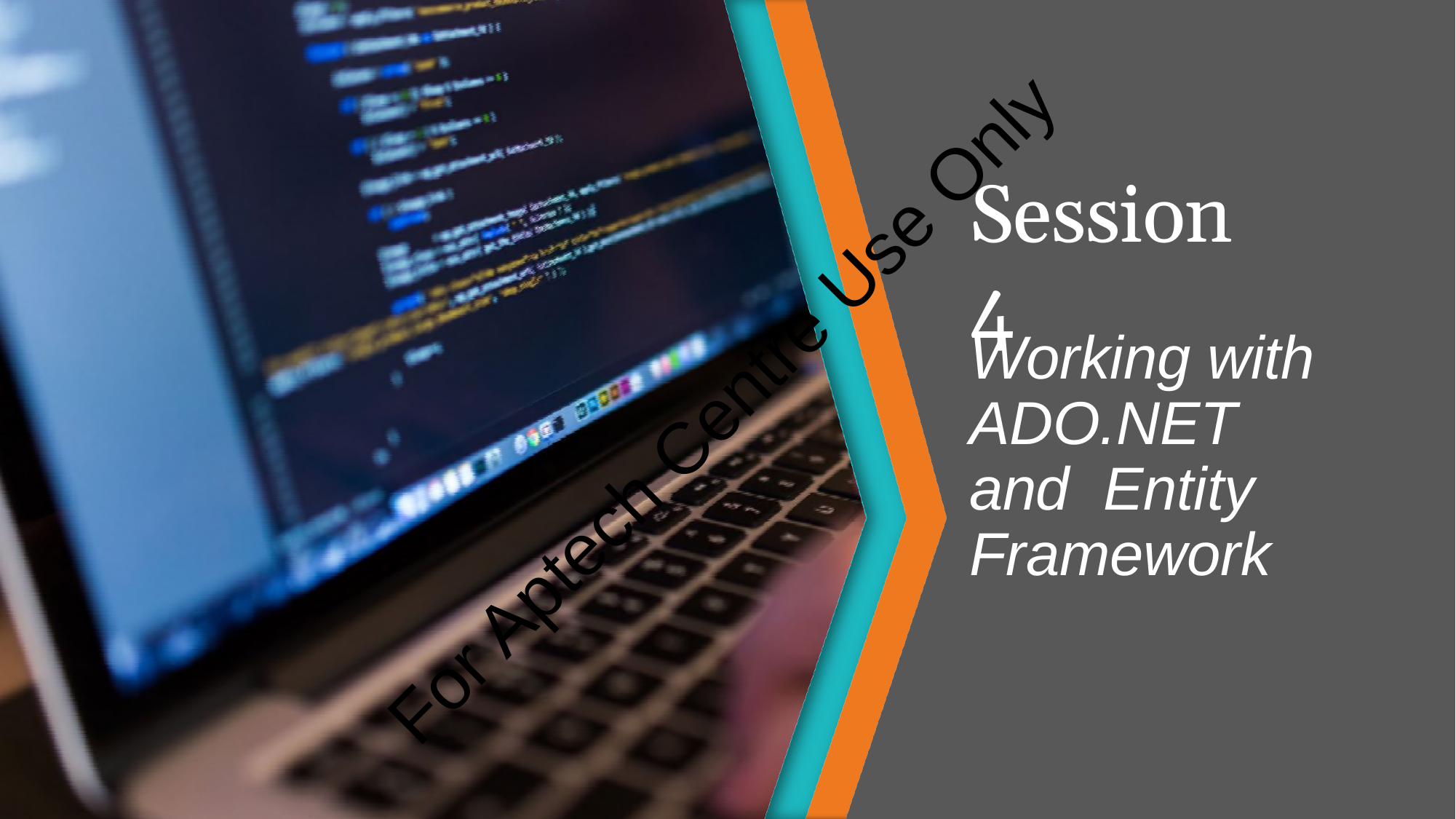

# Session 4
Working with  ADO.NET and  Entity  Framework
For Aptech Centre Use Only